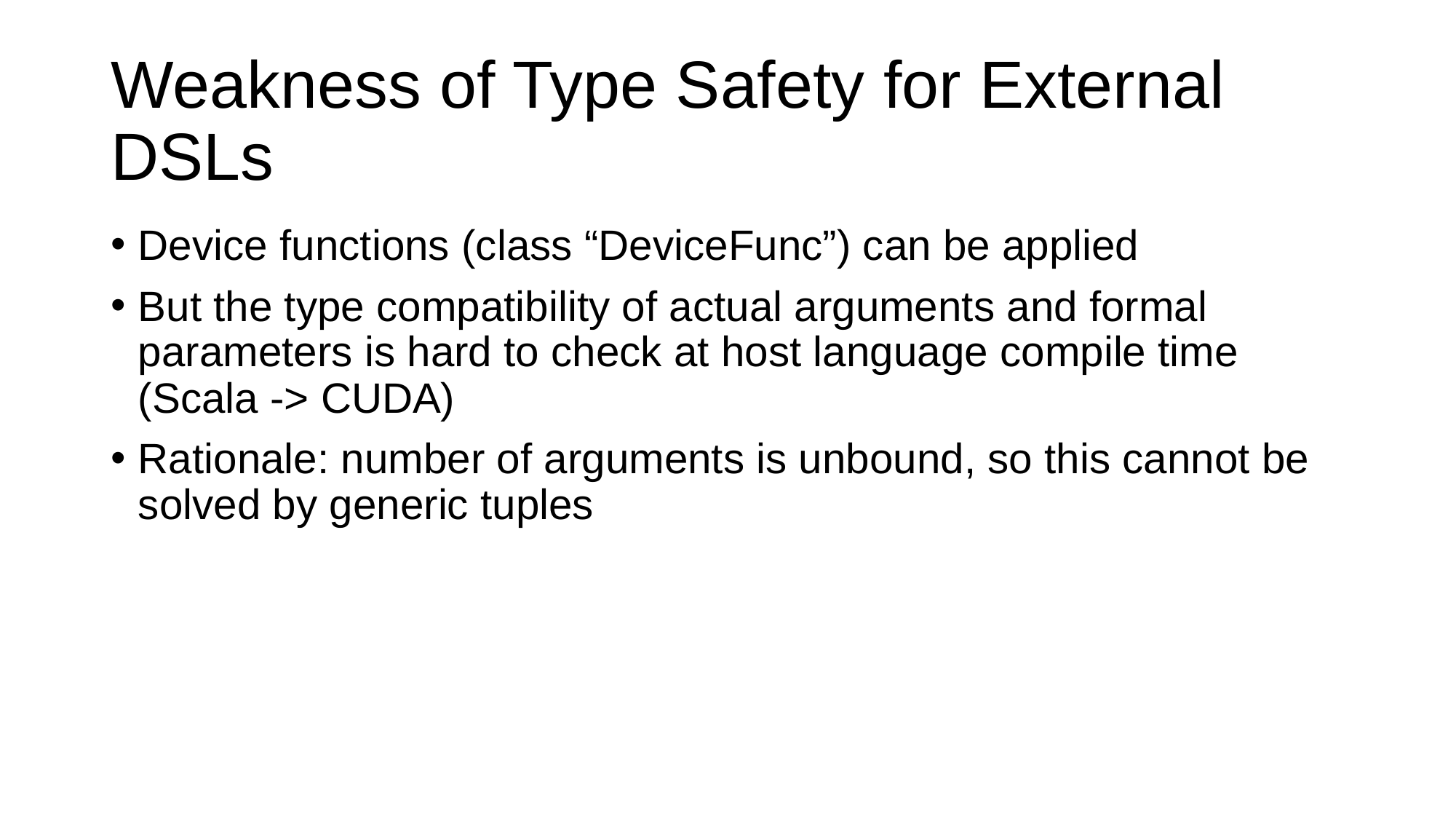

# Weakness of Type Safety for External DSLs
Device functions (class “DeviceFunc”) can be applied
But the type compatibility of actual arguments and formal parameters is hard to check at host language compile time (Scala -> CUDA)
Rationale: number of arguments is unbound, so this cannot be solved by generic tuples